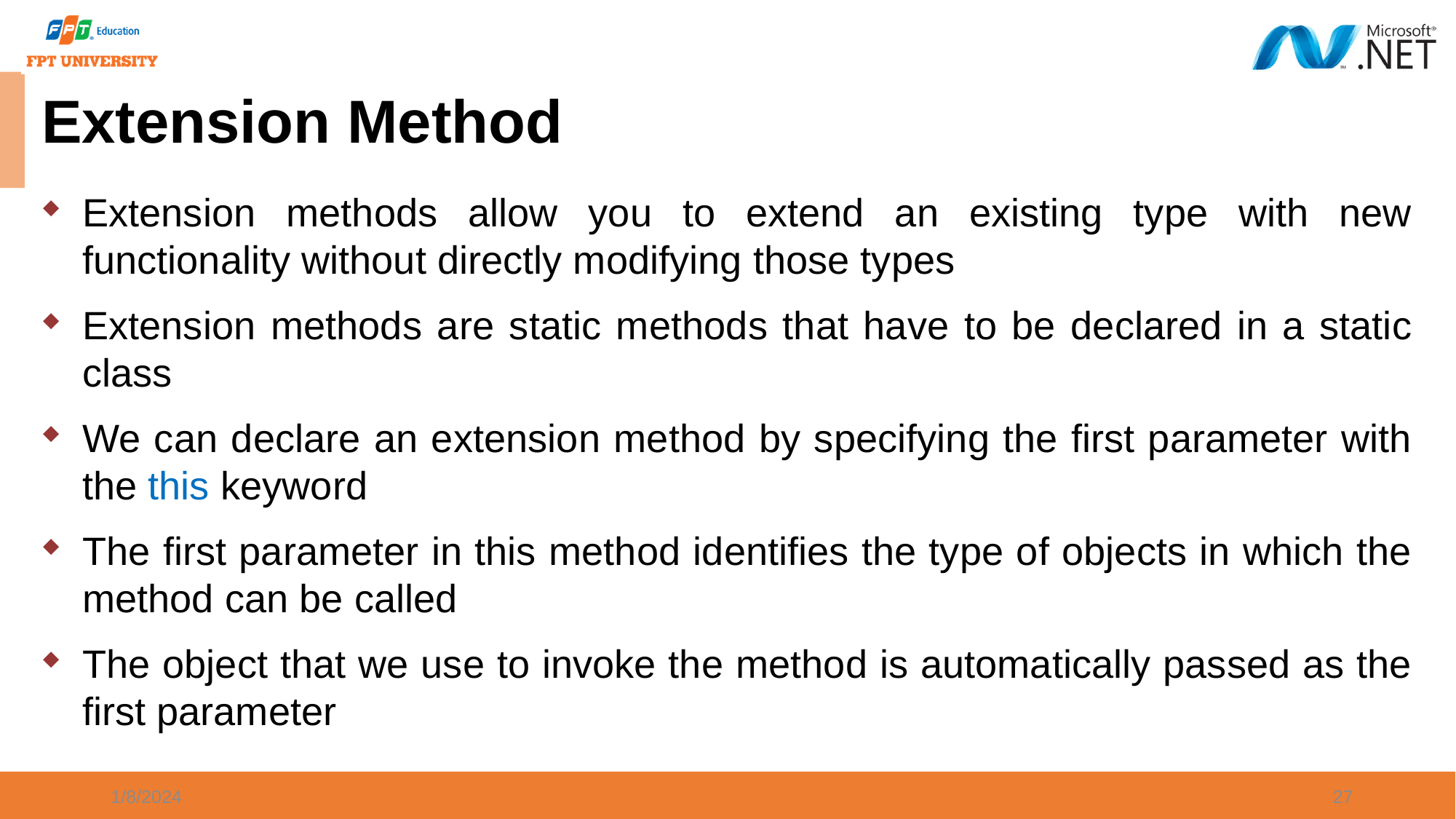

Extension Method
Extension methods allow you to extend an existing type with new functionality without directly modifying those types
Extension methods are static methods that have to be declared in a static class
We can declare an extension method by specifying the first parameter with the this keyword
The first parameter in this method identifies the type of objects in which the method can be called
The object that we use to invoke the method is automatically passed as the first parameter
1/8/2024
27